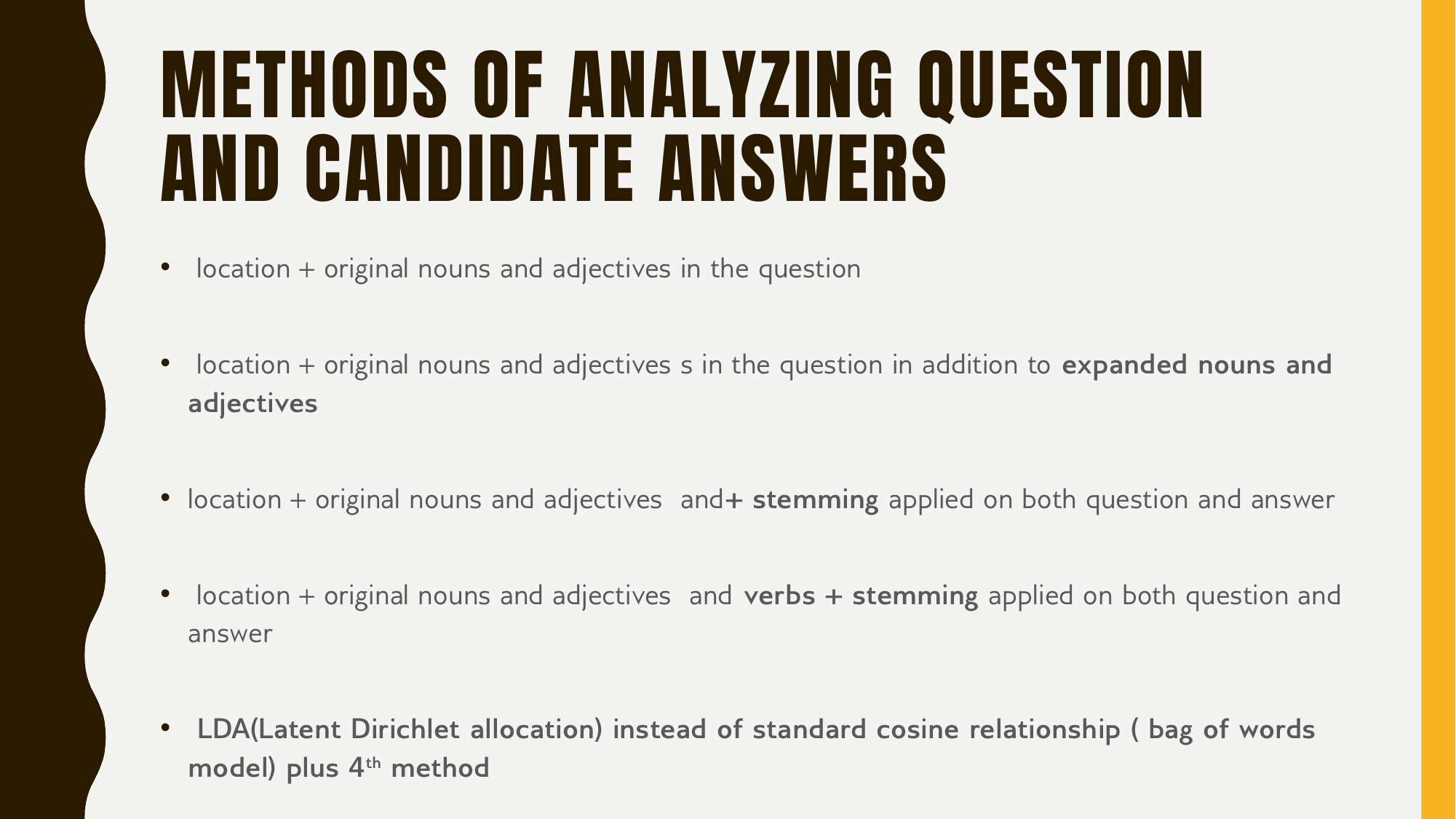

# Methods of analyzing Question and candidate answers
 location + original nouns and adjectives in the question

 location + original nouns and adjectives s in the question in addition to expanded nouns and adjectives

location + original nouns and adjectives  and+ stemming applied on both question and answer

 location + original nouns and adjectives  and verbs + stemming applied on both question and answer

 LDA(Latent Dirichlet allocation) instead of standard cosine relationship ( bag of words model) plus 4th method